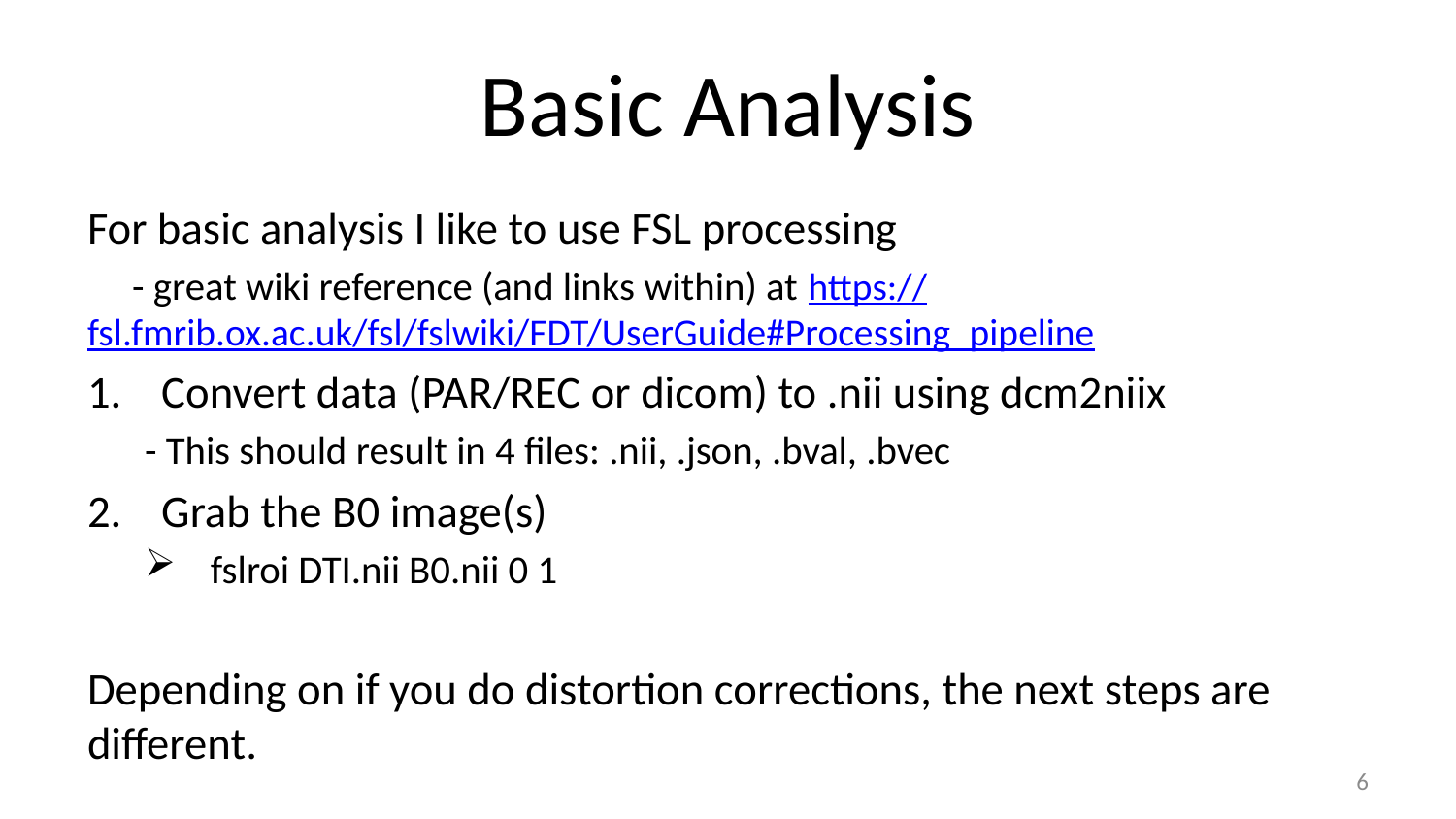

# Basic Analysis
For basic analysis I like to use FSL processing
     - great wiki reference (and links within) at https://fsl.fmrib.ox.ac.uk/fsl/fslwiki/FDT/UserGuide#Processing_pipeline
Convert data (PAR/REC or dicom) to .nii using dcm2niix
- This should result in 4 files: .nii, .json, .bval, .bvec
Grab the B0 image(s)
fslroi DTI.nii B0.nii 0 1

Depending on if you do distortion corrections, the next steps are different.

6